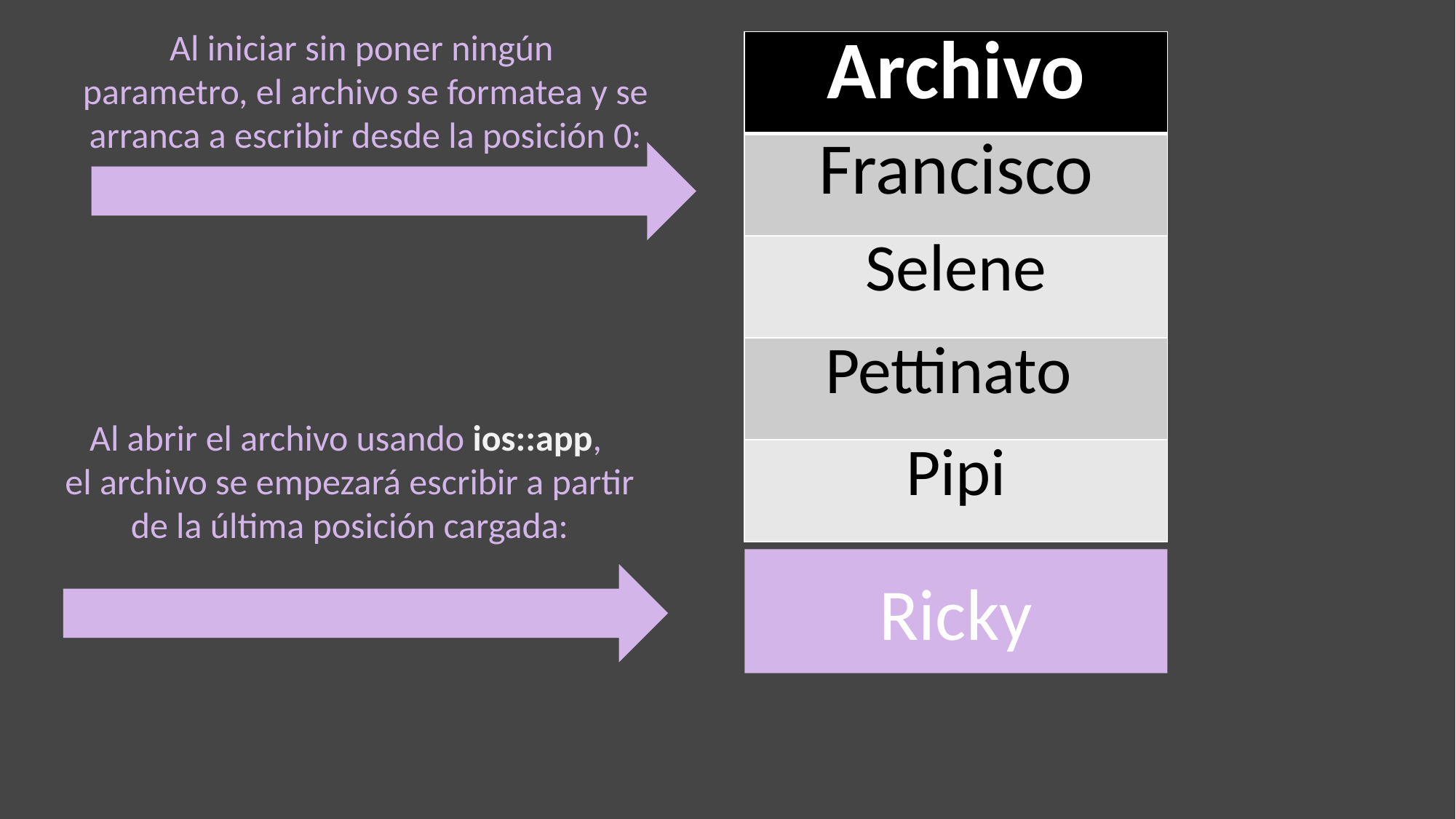

Al iniciar sin poner ningún
parametro, el archivo se formatea y se
arranca a escribir desde la posición 0:
| Archivo |
| --- |
| Francisco |
| Selene |
| Pettinato |
| Pipi |

Al abrir el archivo usando ios::app,
el archivo se empezará escribir a partir
de la última posición cargada:
Ricky